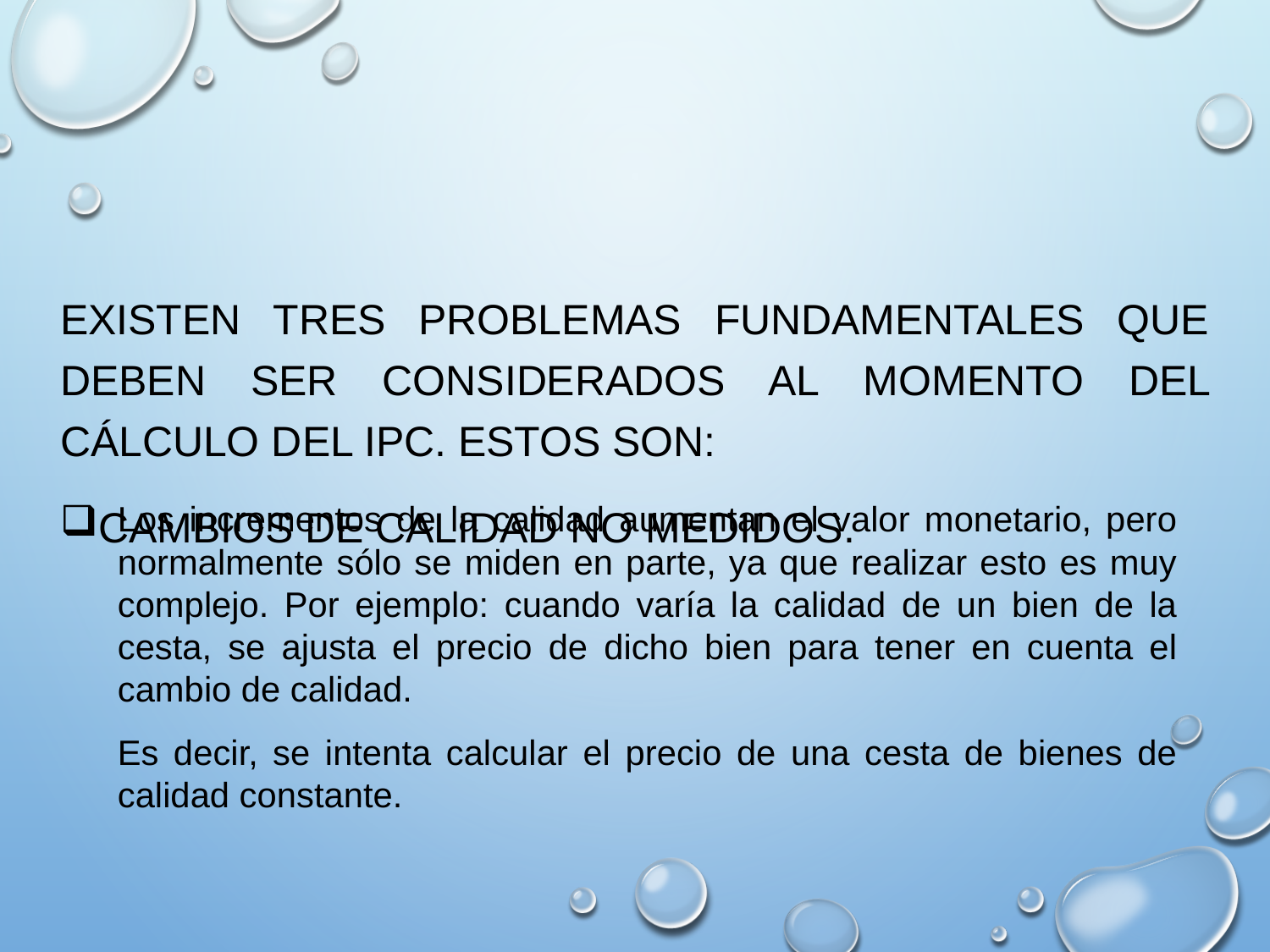

#
Existen tres problemas fundamentales que deben ser considerados al momento del cálculo del IPC. Estos son:
Cambios de calidad no medidos.
Los incrementos de la calidad aumentan el valor monetario, pero normalmente sólo se miden en parte, ya que realizar esto es muy complejo. Por ejemplo: cuando varía la calidad de un bien de la cesta, se ajusta el precio de dicho bien para tener en cuenta el cambio de calidad.
Es decir, se intenta calcular el precio de una cesta de bienes de calidad constante.